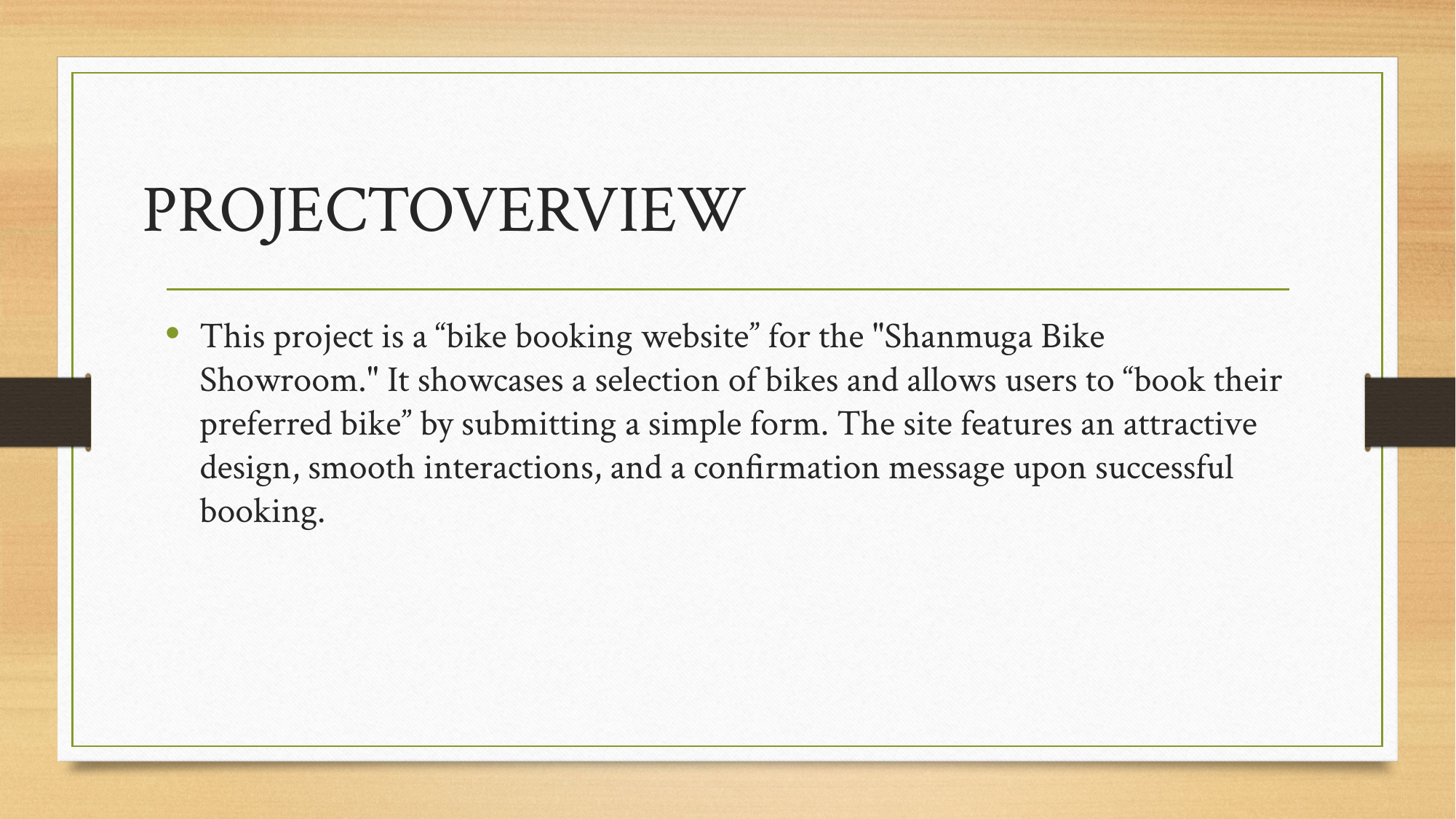

# PROJECTOVERVIEW
This project is a “bike booking website” for the "Shanmuga Bike Showroom." It showcases a selection of bikes and allows users to “book their preferred bike” by submitting a simple form. The site features an attractive design, smooth interactions, and a confirmation message upon successful booking.